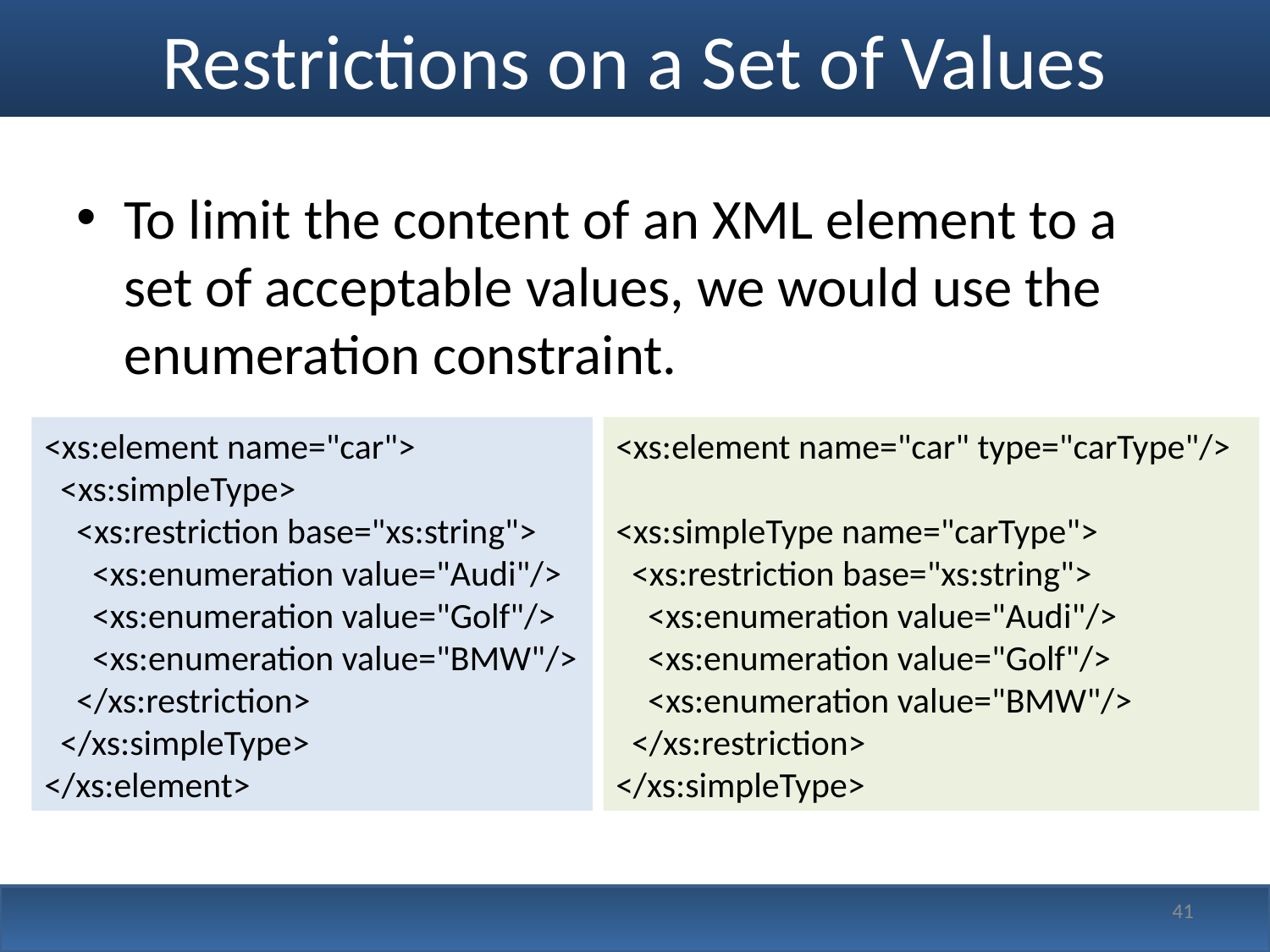

# Restrictions on a Set of Values
To limit the content of an XML element to a set of acceptable values, we would use the enumeration constraint.
<xs:element name="car">
  <xs:simpleType>
    <xs:restriction base="xs:string">
      <xs:enumeration value="Audi"/>
      <xs:enumeration value="Golf"/>
      <xs:enumeration value="BMW"/>
    </xs:restriction>
  </xs:simpleType>
</xs:element>
<xs:element name="car" type="carType"/>
<xs:simpleType name="carType">
  <xs:restriction base="xs:string">
    <xs:enumeration value="Audi"/>
    <xs:enumeration value="Golf"/>
    <xs:enumeration value="BMW"/>
  </xs:restriction>
</xs:simpleType>
41